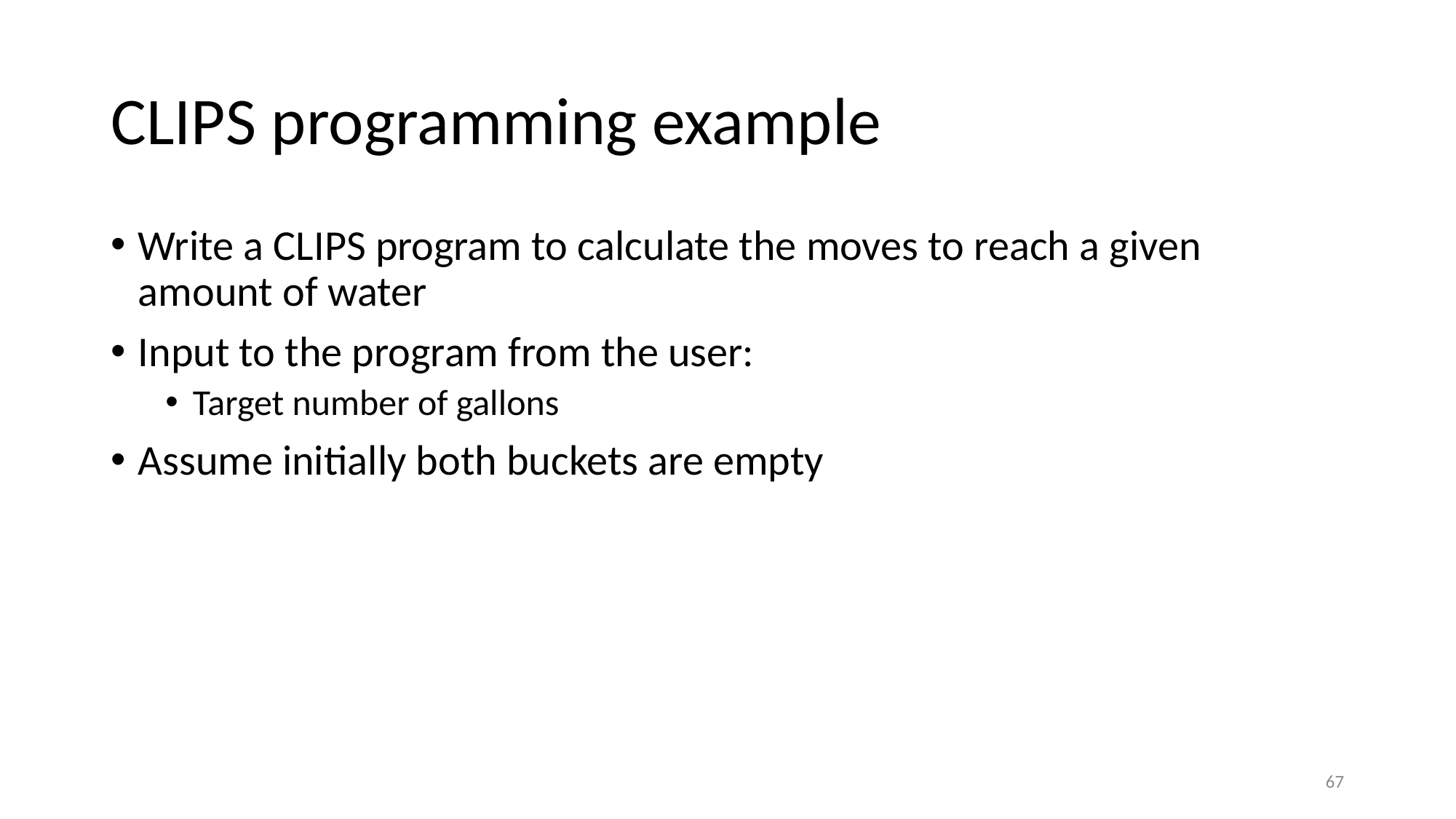

# CLIPS programming example
Write a CLIPS program to calculate the moves to reach a given amount of water
Input to the program from the user:
Target number of gallons
Assume initially both buckets are empty
67